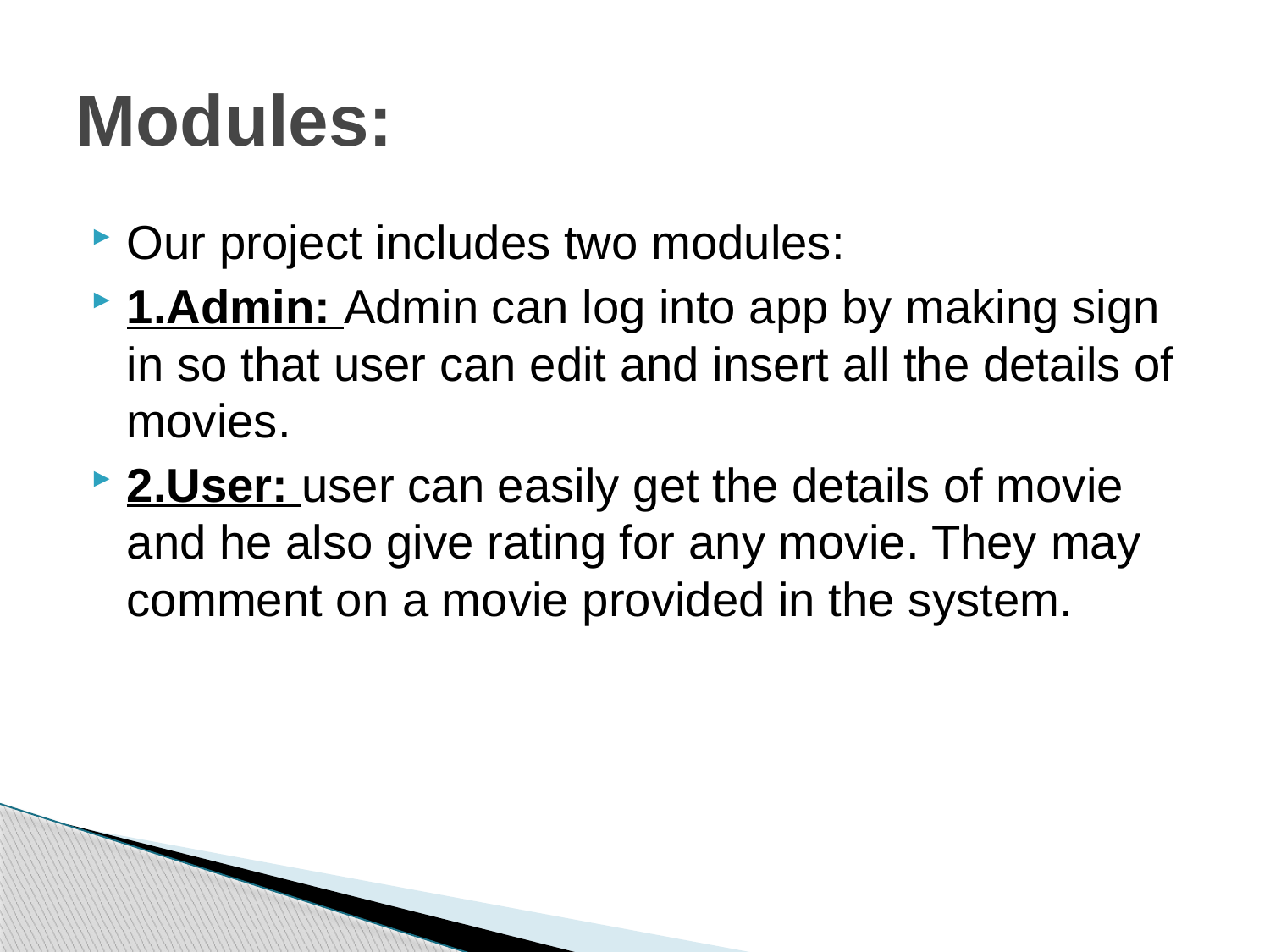

# Modules:
Our project includes two modules:
1.Admin: Admin can log into app by making sign in so that user can edit and insert all the details of movies.
2.User: user can easily get the details of movie and he also give rating for any movie. They may comment on a movie provided in the system.